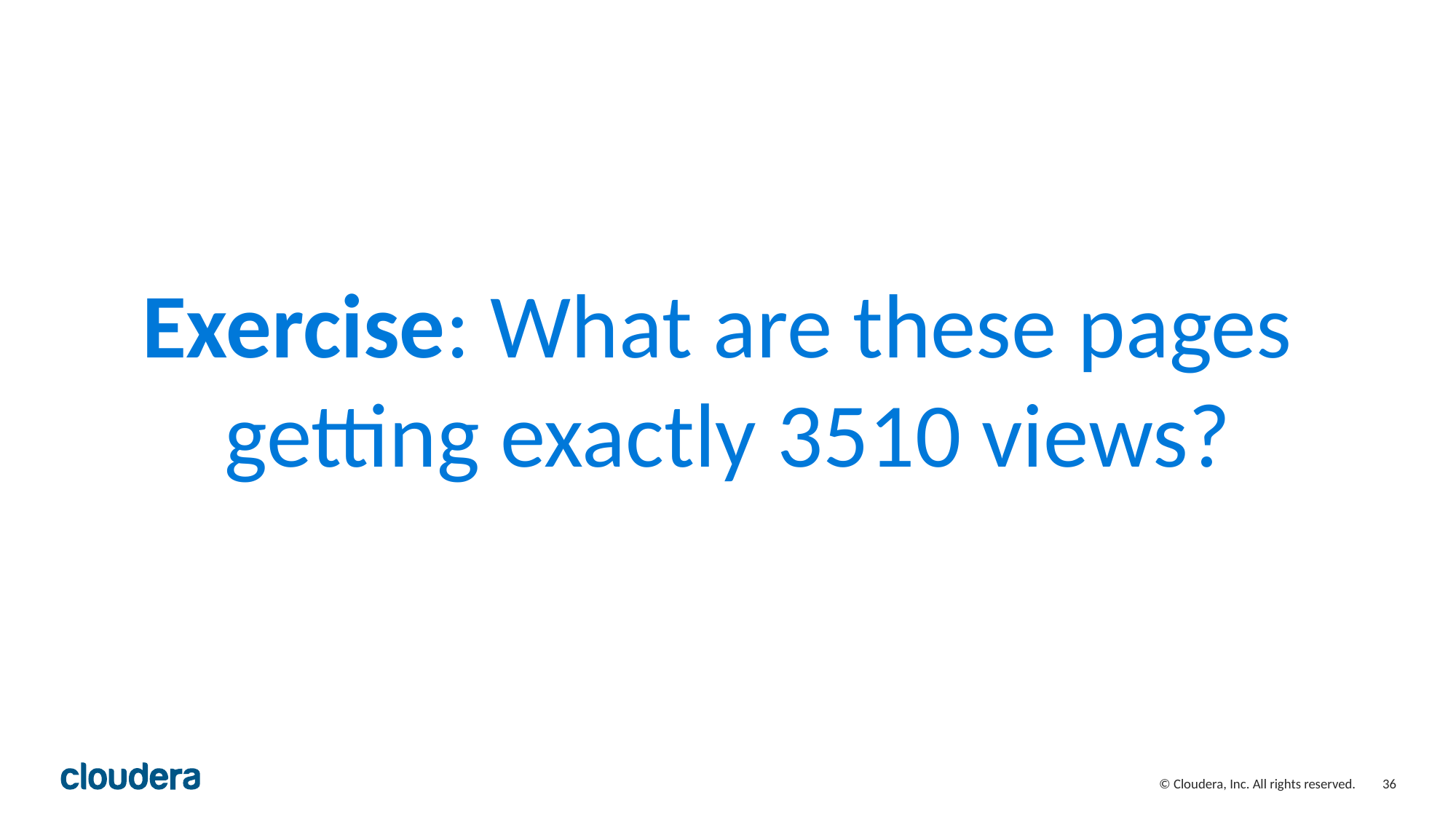

#
Exercise: What are these pages
getting exactly 3510 views?